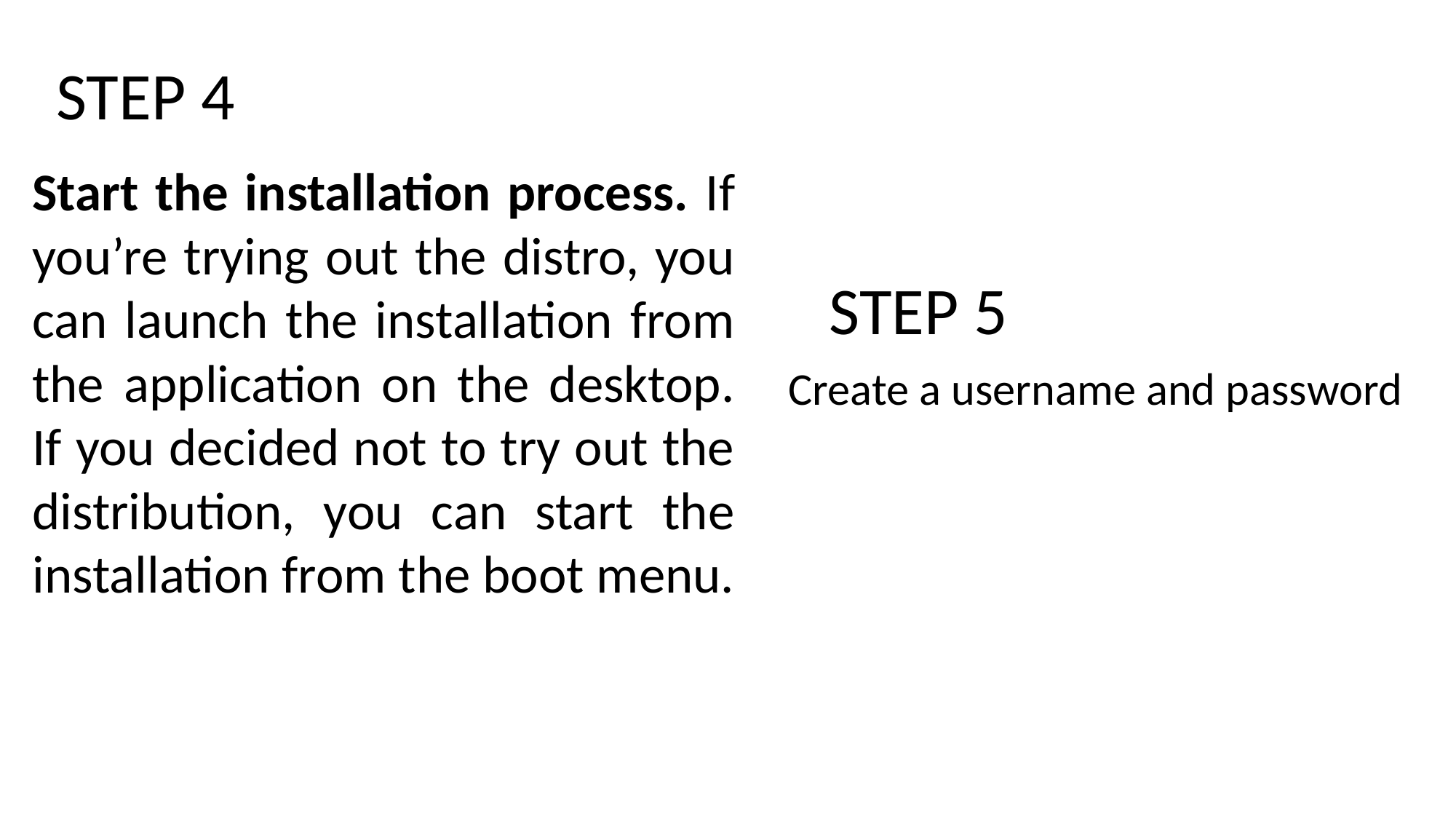

# STEP 4
Start the installation process. If you’re trying out the distro, you can launch the installation from the application on the desktop. If you decided not to try out the distribution, you can start the installation from the boot menu.
STEP 5
Create a username and password